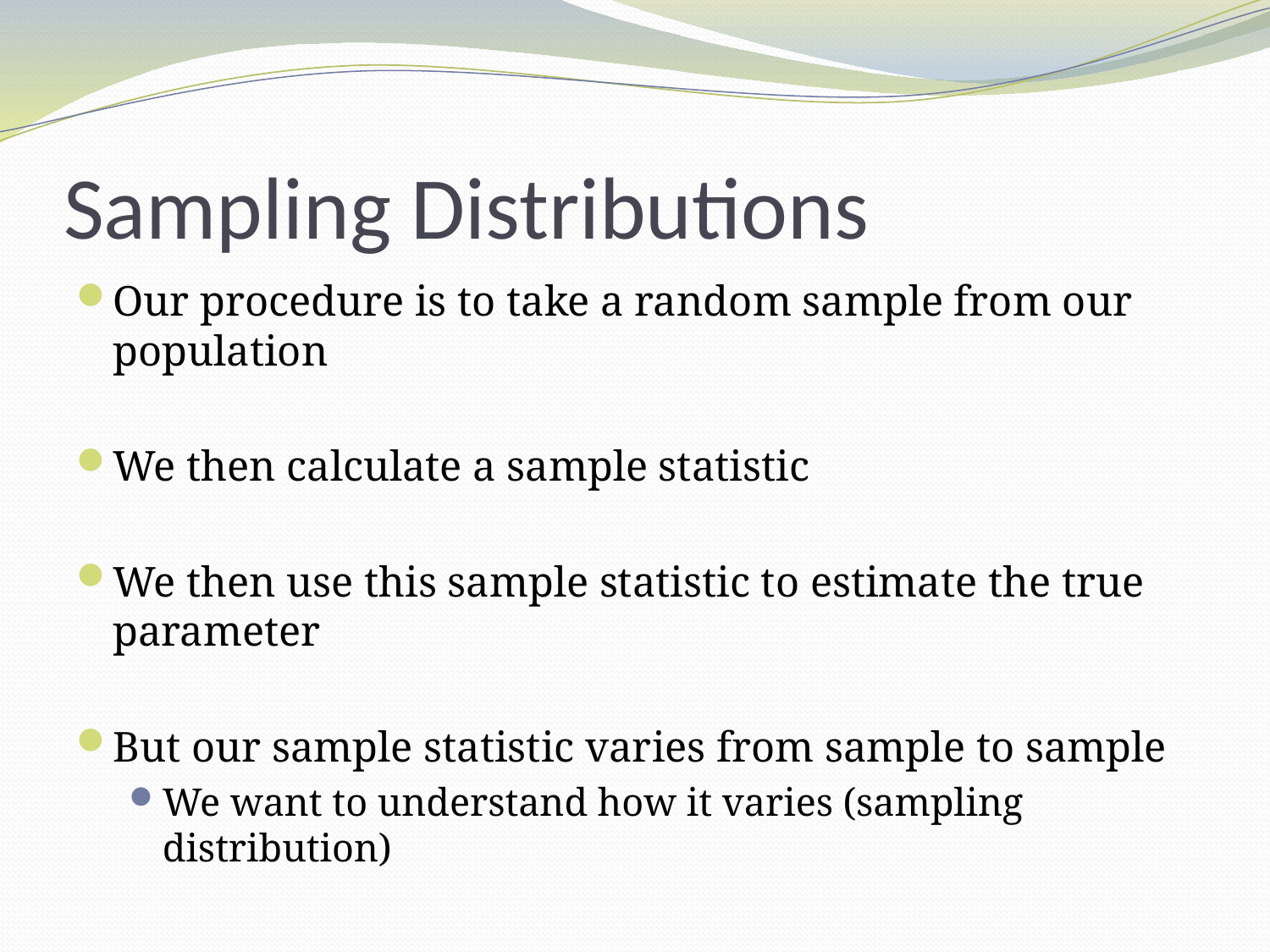

# Sampling Distributions
Our procedure is to take a random sample from our population

We then calculate a sample statistic

We then use this sample statistic to estimate the true parameter

But our sample statistic varies from sample to sample
We want to understand how it varies (sampling distribution)